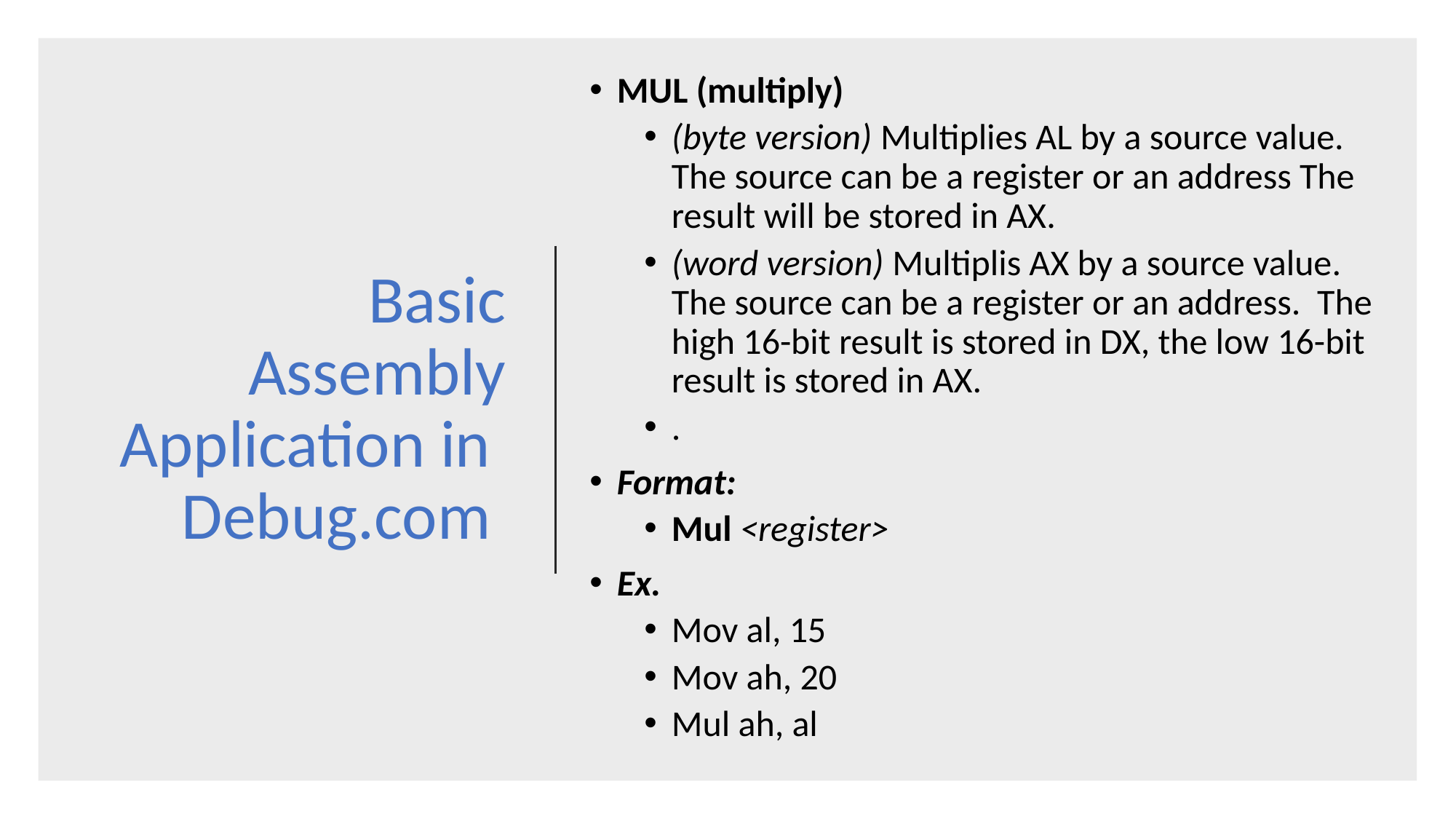

MUL (multiply)
(byte version) Multiplies AL by a source value.  The source can be a register or an address The result will be stored in AX.
(word version) Multiplis AX by a source value.  The source can be a register or an address.  The high 16-bit result is stored in DX, the low 16-bit result is stored in AX.
.
Format:
Mul <register>
Ex.
Mov al, 15
Mov ah, 20
Mul ah, al
# Basic Assembly Application in  Debug.com